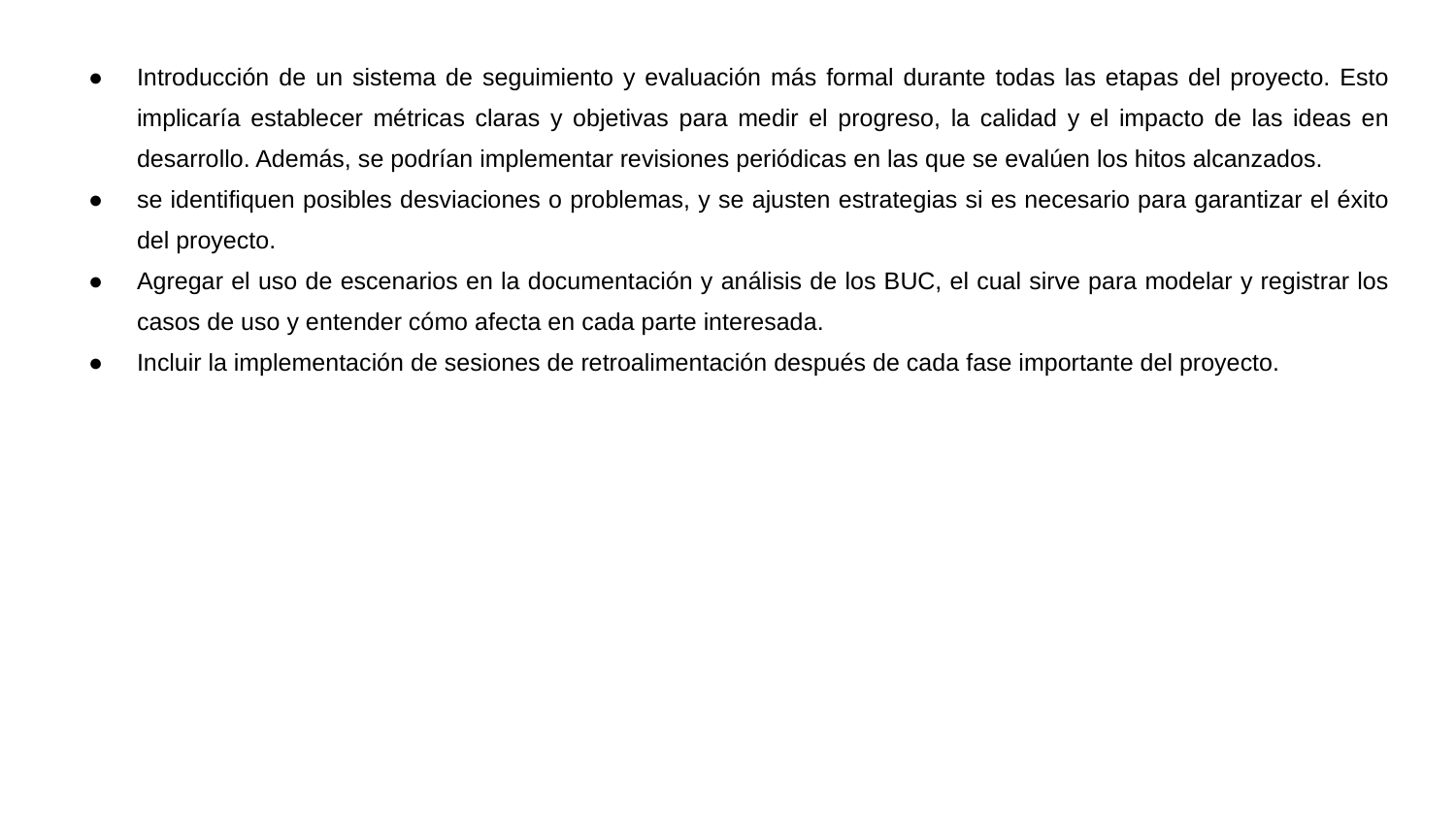

Introducción de un sistema de seguimiento y evaluación más formal durante todas las etapas del proyecto. Esto implicaría establecer métricas claras y objetivas para medir el progreso, la calidad y el impacto de las ideas en desarrollo. Además, se podrían implementar revisiones periódicas en las que se evalúen los hitos alcanzados.
se identifiquen posibles desviaciones o problemas, y se ajusten estrategias si es necesario para garantizar el éxito del proyecto.
Agregar el uso de escenarios en la documentación y análisis de los BUC, el cual sirve para modelar y registrar los casos de uso y entender cómo afecta en cada parte interesada.
Incluir la implementación de sesiones de retroalimentación después de cada fase importante del proyecto.